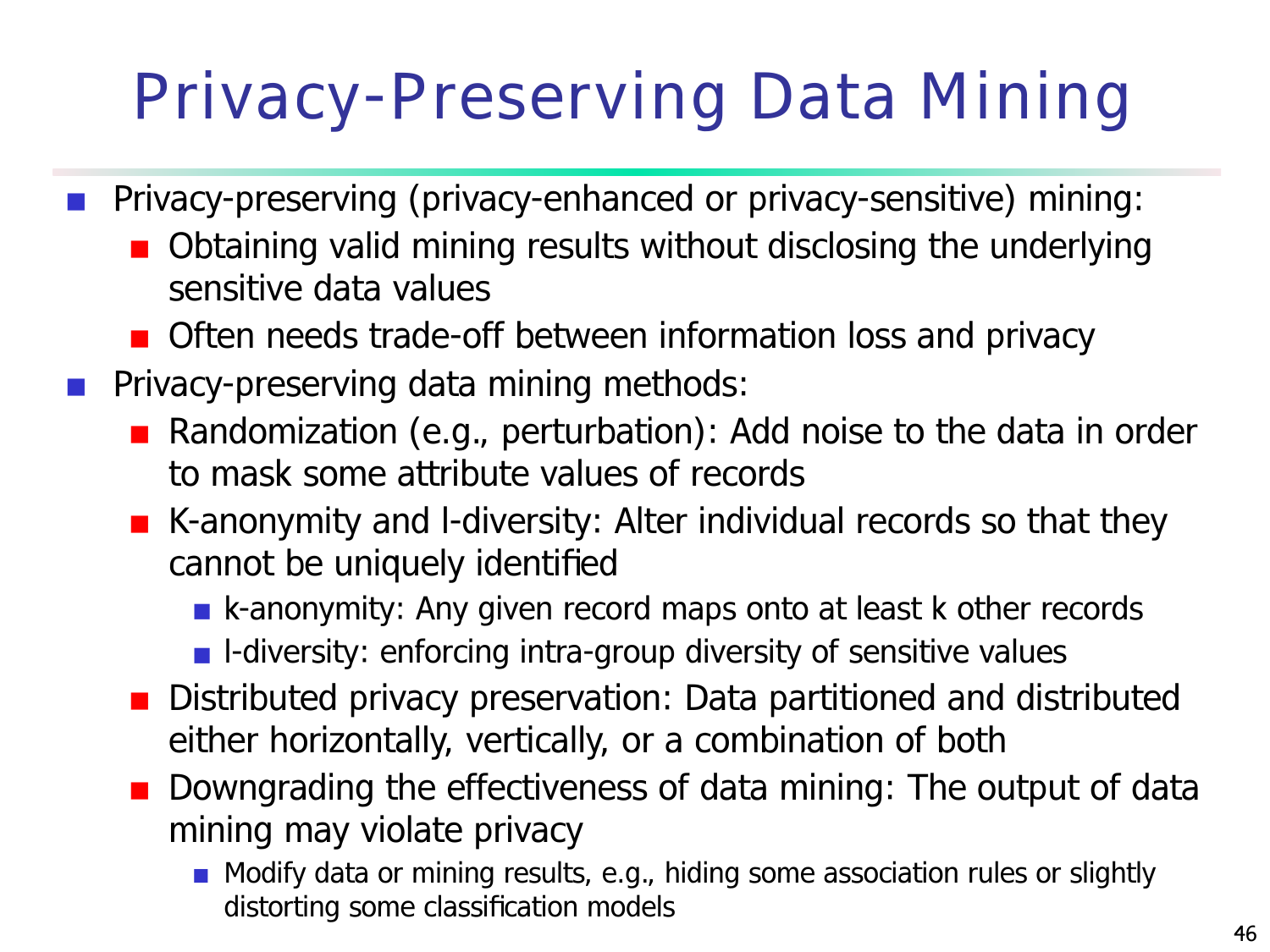

# Privacy-Preserving Data Mining
Privacy-preserving (privacy-enhanced or privacy-sensitive) mining:
Obtaining valid mining results without disclosing the underlying sensitive data values
Often needs trade-off between information loss and privacy
Privacy-preserving data mining methods:
Randomization (e.g., perturbation): Add noise to the data in order to mask some attribute values of records
K-anonymity and l-diversity: Alter individual records so that they cannot be uniquely identified
k-anonymity: Any given record maps onto at least k other records
l-diversity: enforcing intra-group diversity of sensitive values
Distributed privacy preservation: Data partitioned and distributed either horizontally, vertically, or a combination of both
Downgrading the effectiveness of data mining: The output of data mining may violate privacy
Modify data or mining results, e.g., hiding some association rules or slightly distorting some classification models
46